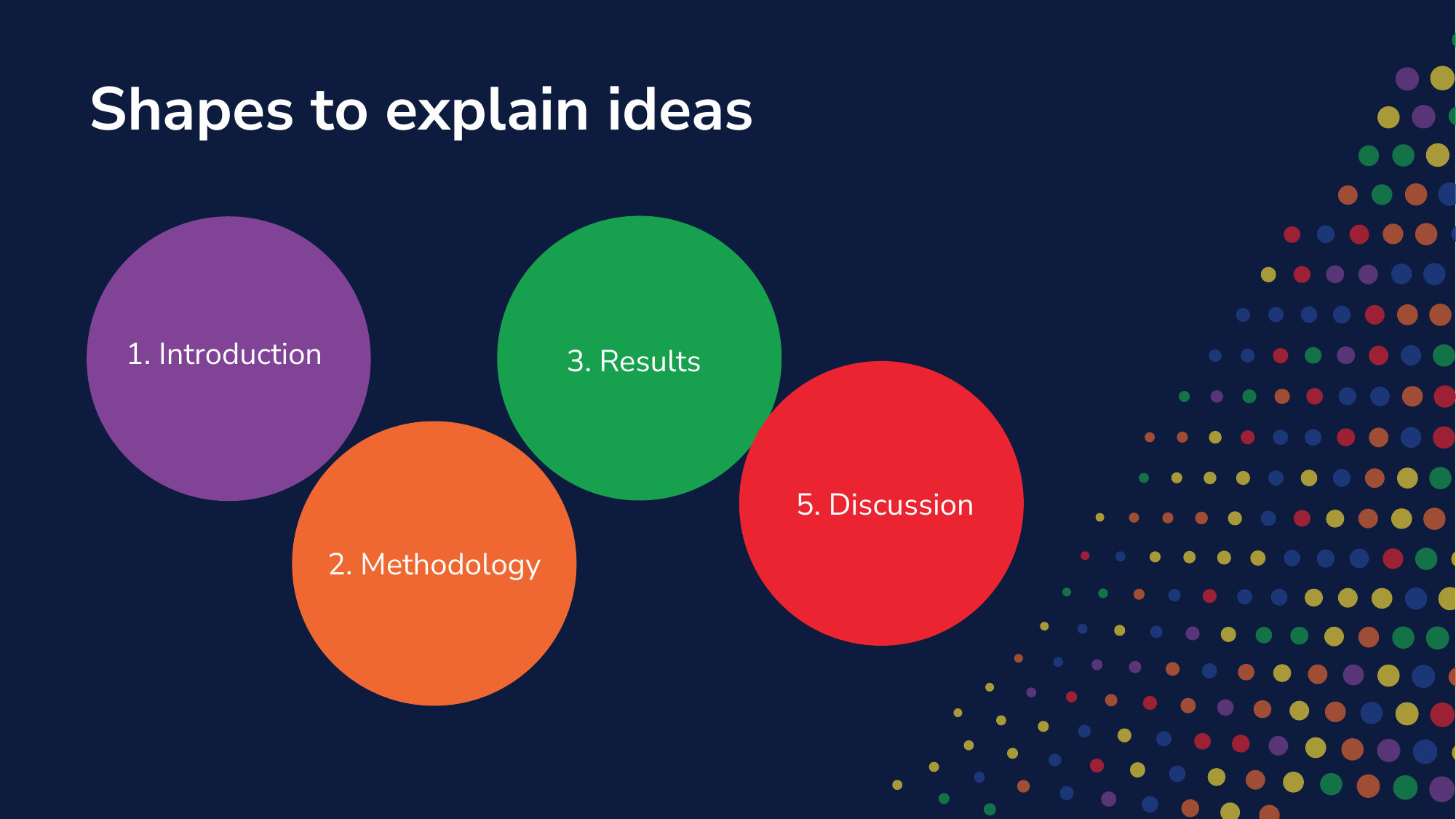

Shapes to explain ideas

1. Introduction
3. Results

5. Discussion
2. Methodology